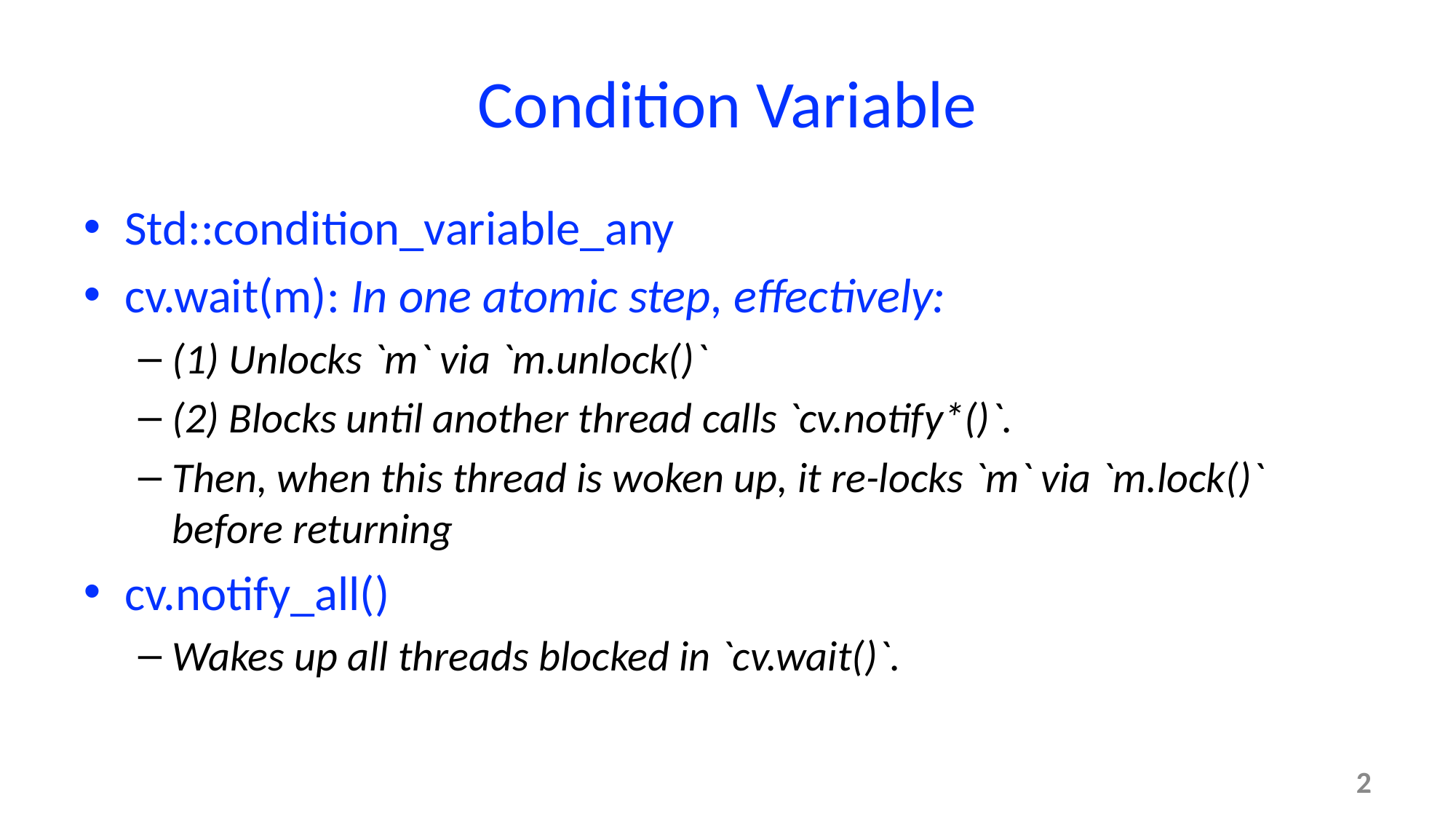

# Condition Variable
Std::condition_variable_any
cv.wait(m): In one atomic step, effectively:
(1) Unlocks `m` via `m.unlock()`
(2) Blocks until another thread calls `cv.notify*()`.
Then, when this thread is woken up, it re-locks `m` via `m.lock()` before returning
cv.notify_all()
Wakes up all threads blocked in `cv.wait()`.

2